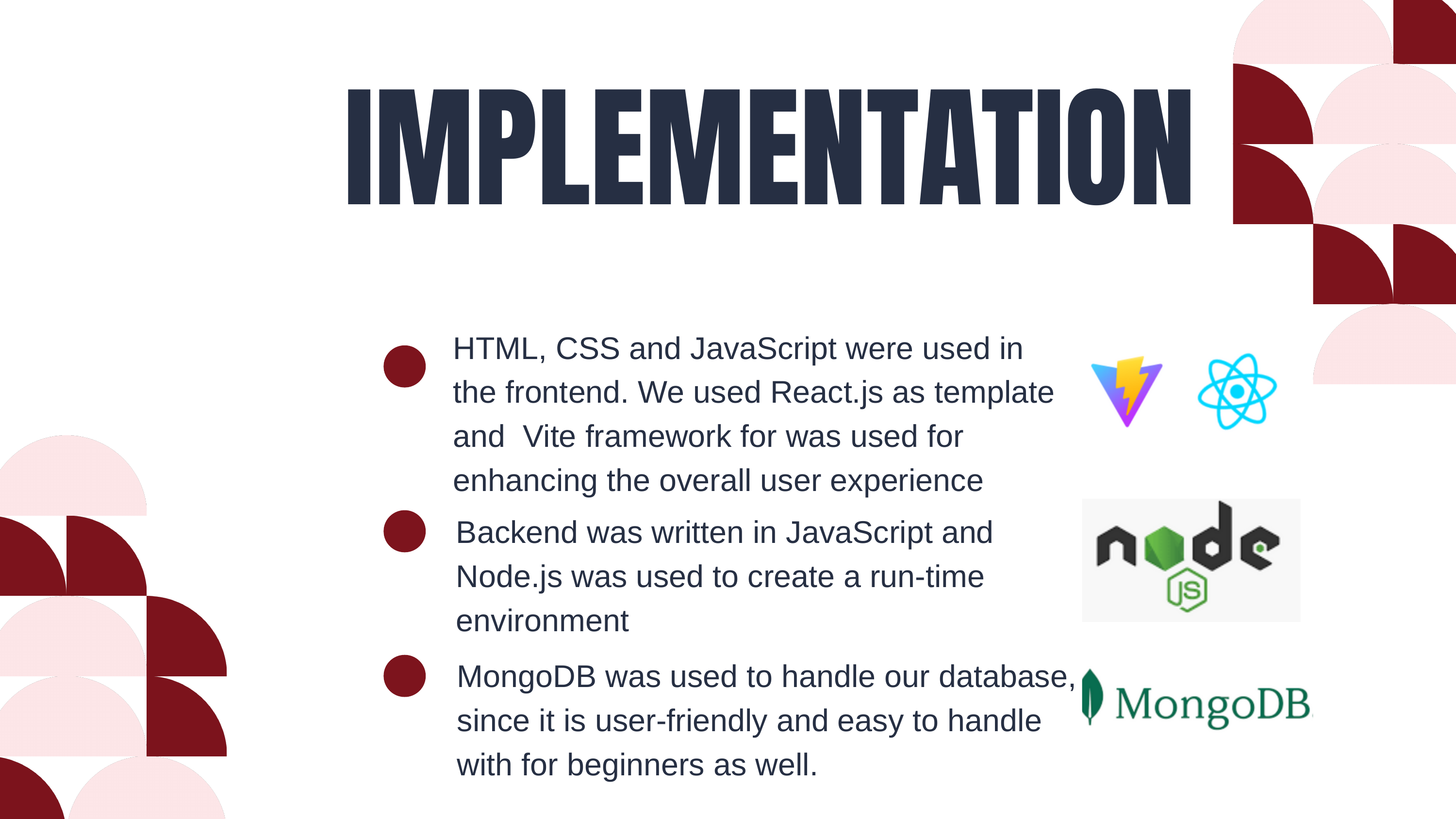

IMPLEMENTATION

HTML, CSS and JavaScript were used in the frontend. We used React.js as template and  Vite framework for was used for enhancing the overall user experience

Backend was written in JavaScript and Node.js was used to create a run-time environment

MongoDB was used to handle our database, since it is user-friendly and easy to handle with for beginners as well.